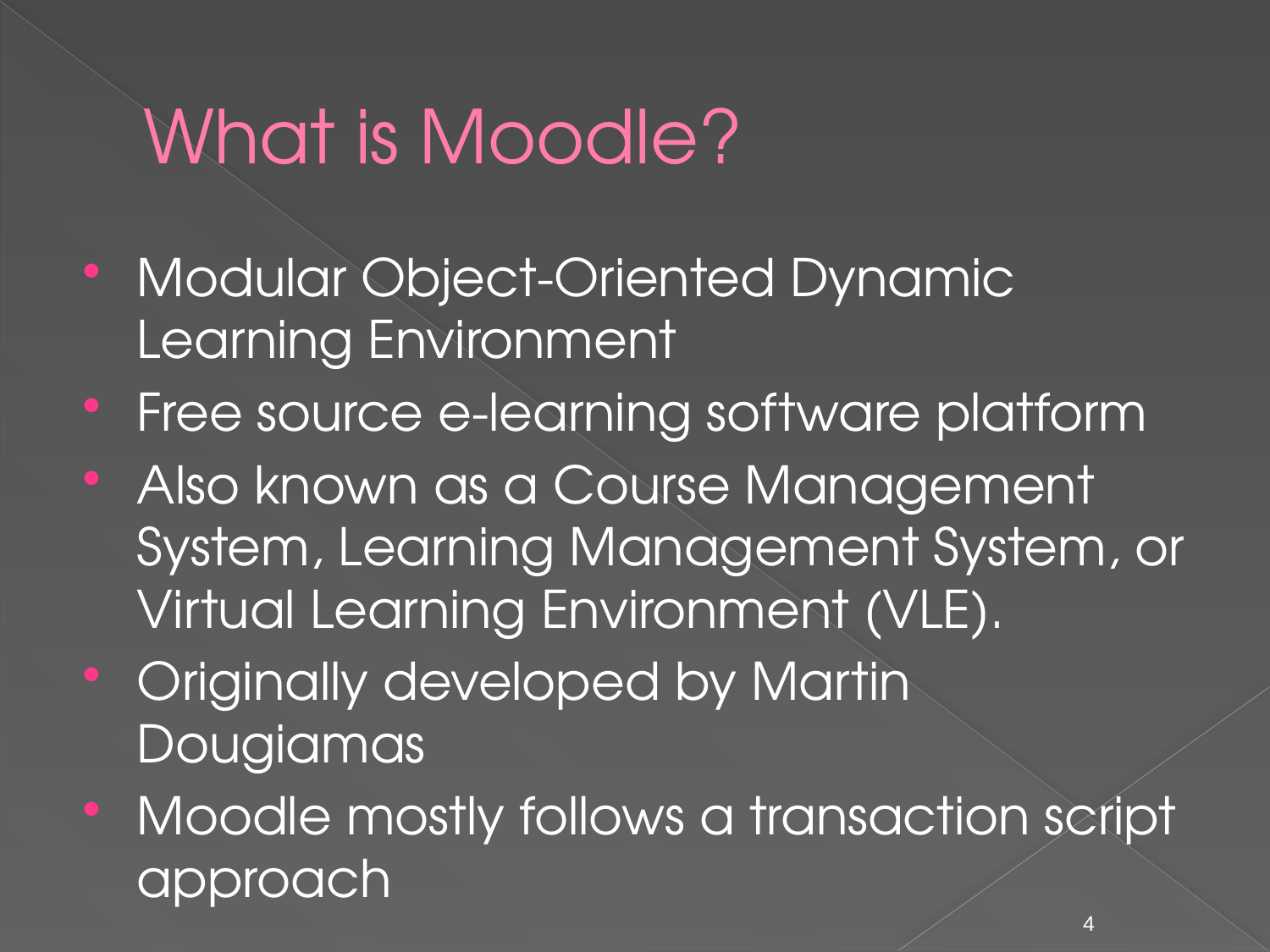

# What is Moodle?
Modular Object-Oriented Dynamic Learning Environment
Free source e-learning software platform
Also known as a Course Management System, Learning Management System, or Virtual Learning Environment (VLE).
Originally developed by Martin Dougiamas
Moodle mostly follows a transaction script approach
4